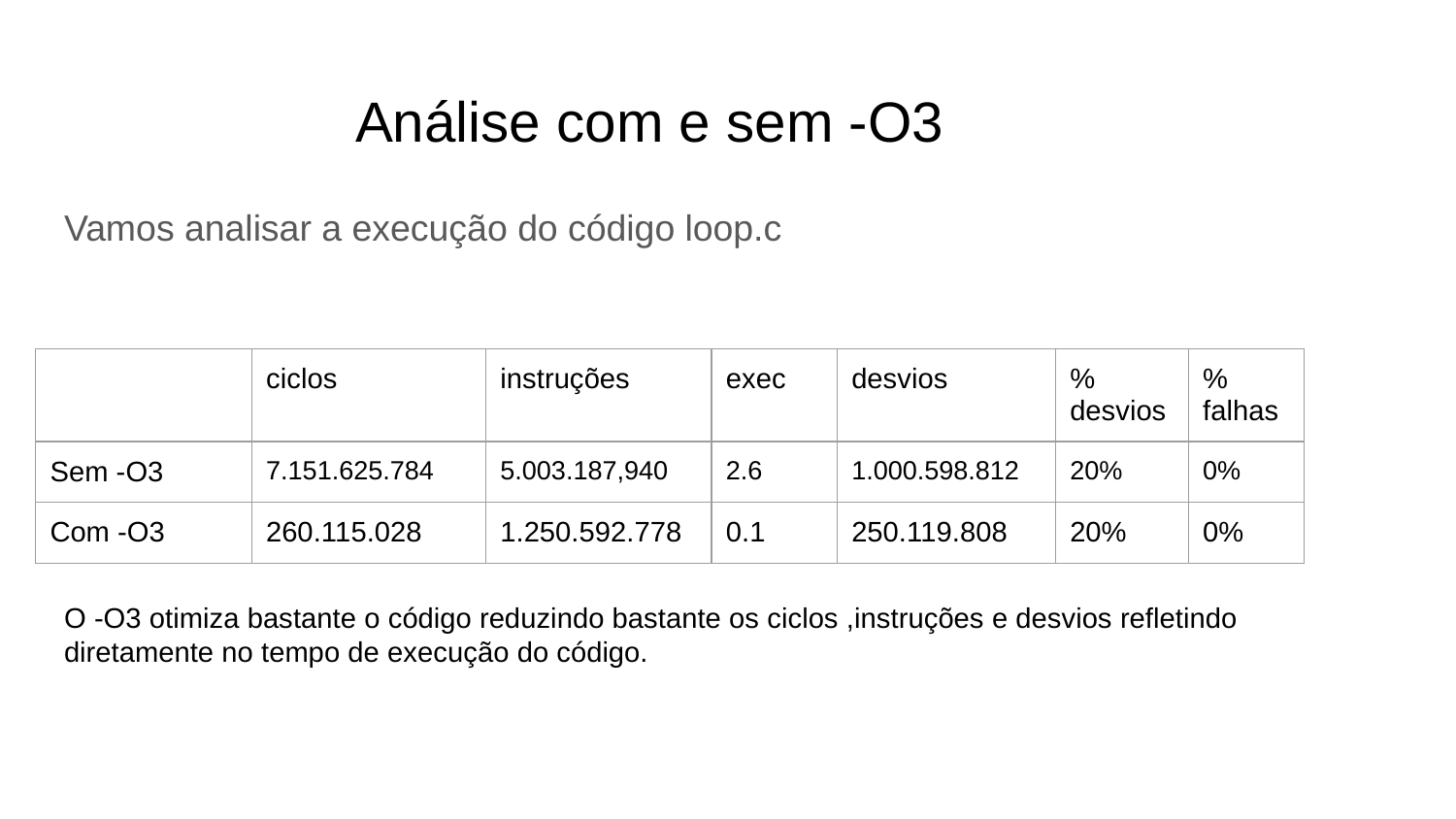

# Análise com e sem -O3
Vamos analisar a execução do código loop.c
|  | ciclos | instruções | exec | desvios | % desvios | % falhas |
| --- | --- | --- | --- | --- | --- | --- |
| Sem -O3 | 7.151.625.784 | 5.003.187,940 | 2.6 | 1.000.598.812 | 20% | 0% |
| Com -O3 | 260.115.028 | 1.250.592.778 | 0.1 | 250.119.808 | 20% | 0% |
O -O3 otimiza bastante o código reduzindo bastante os ciclos ,instruções e desvios refletindo diretamente no tempo de execução do código.